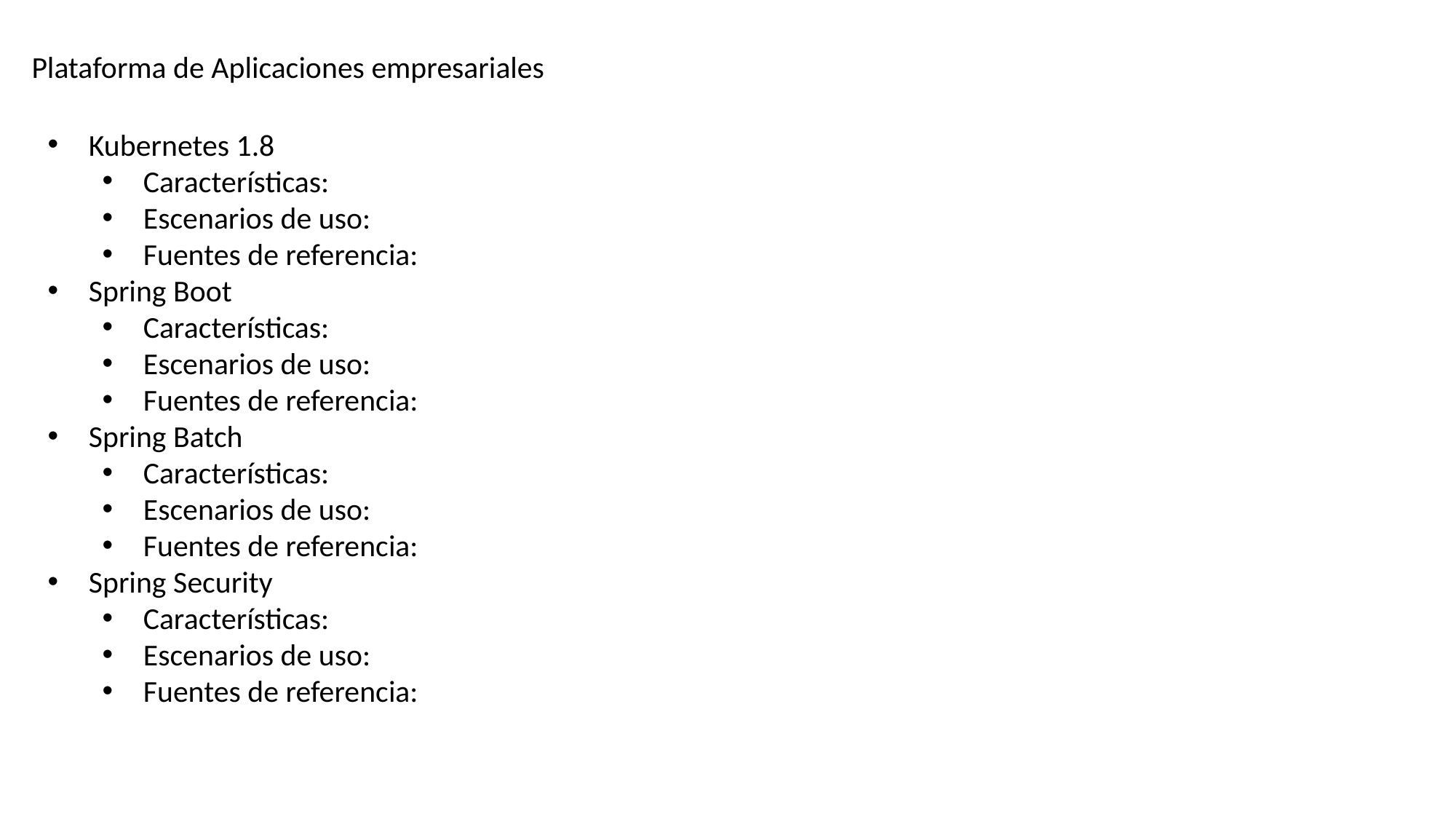

Plataforma de Aplicaciones empresariales
Kubernetes 1.8
Características:
Escenarios de uso:
Fuentes de referencia:
Spring Boot
Características:
Escenarios de uso:
Fuentes de referencia:
Spring Batch
Características:
Escenarios de uso:
Fuentes de referencia:
Spring Security
Características:
Escenarios de uso:
Fuentes de referencia: